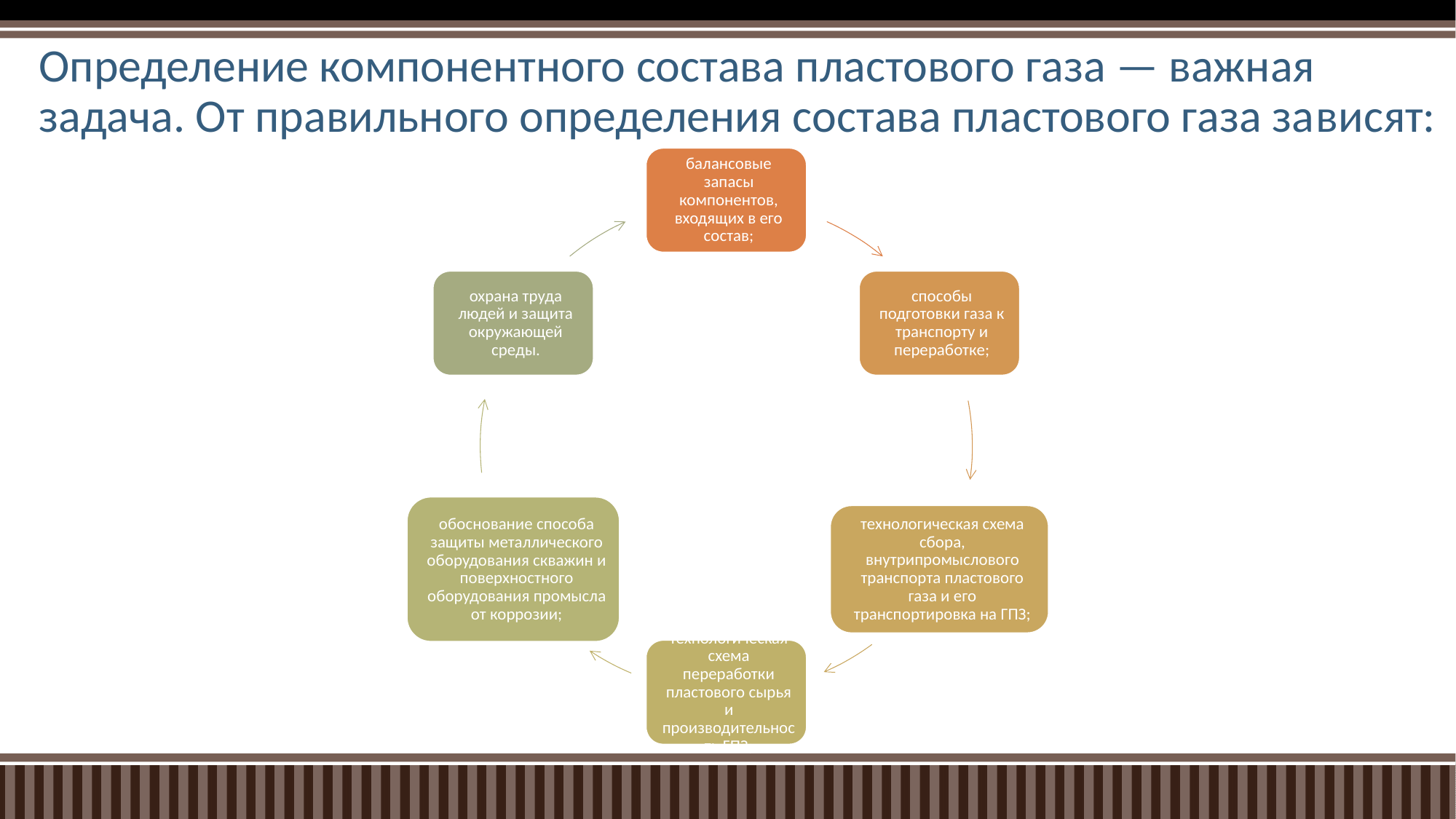

# Определение компонентного состава пластового газа — важная задача. От правильного определения состава пластового газа за­висят:
балансовые запасы компонентов, входящих в его состав;
способы подготовки газа к транспорту и переработке;
технологическая схема сбора, внутрипромыслового транспорта пластового газа и его транспортировка на ГПЗ;
технологическая схема переработки пластового сырья и производительность ГПЗ;
обо­снование способа защиты металлического оборудования скважин и поверхностного оборудования промысла от коррозии;
охрана труда людей и защита окружающей среды.